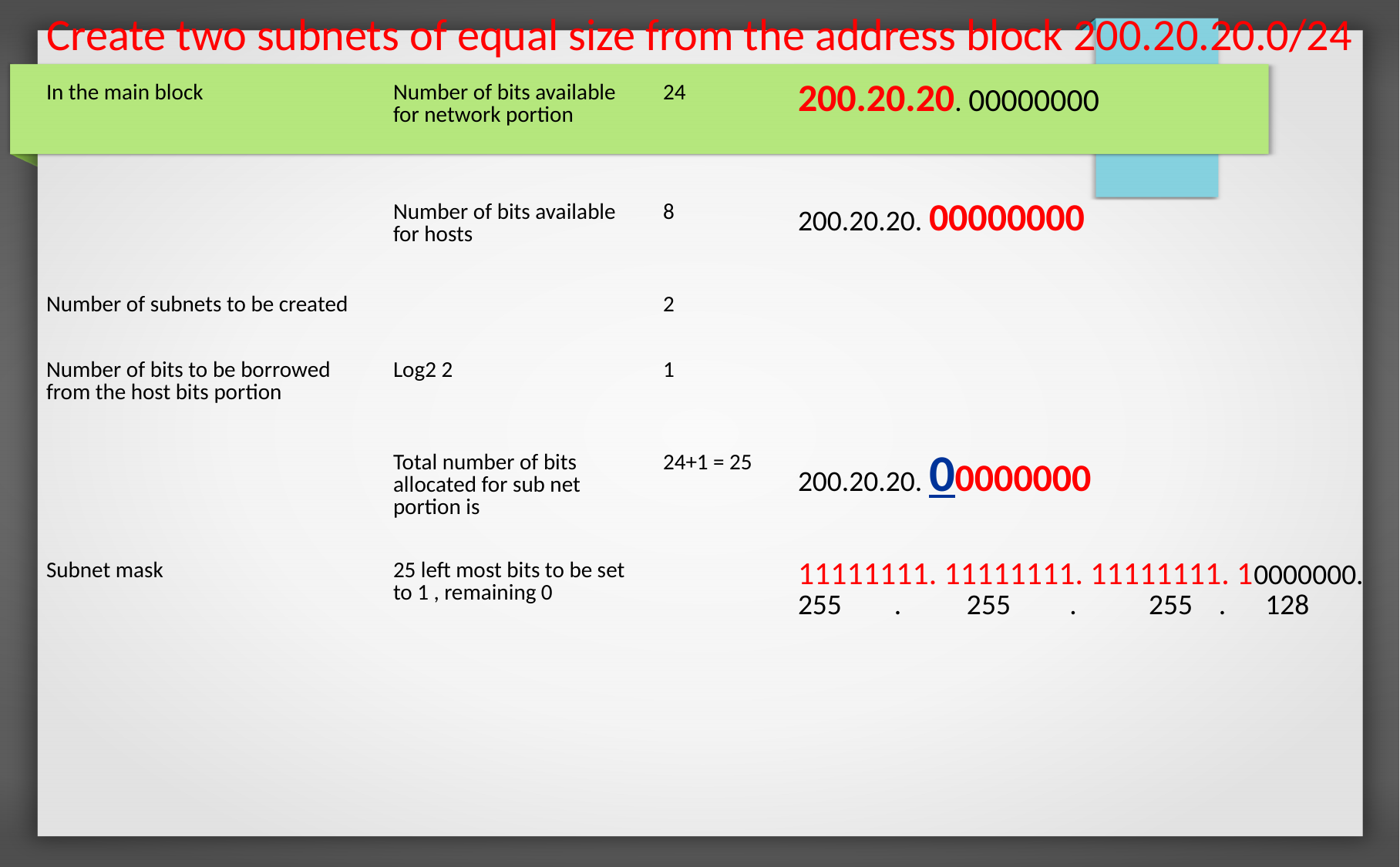

Create two subnets of equal size from the address block 200.20.20.0/24

| In the main block | Number of bits available for network portion | 24 | 200.20.20. 00000000 |
| --- | --- | --- | --- |
|  | Number of bits available for hosts | 8 | 200.20.20. 00000000 |
| Number of subnets to be created |  | 2 |  |
| Number of bits to be borrowed from the host bits portion | Log2 2 | 1 |  |
|  | Total number of bits allocated for sub net portion is | 24+1 = 25 | 200.20.20. 00000000 |
| Subnet mask | 25 left most bits to be set to 1 , remaining 0 |  | 11111111. 11111111. 11111111. 10000000. 255 . 255 . 255 . 128 |
|  |  |  |  |